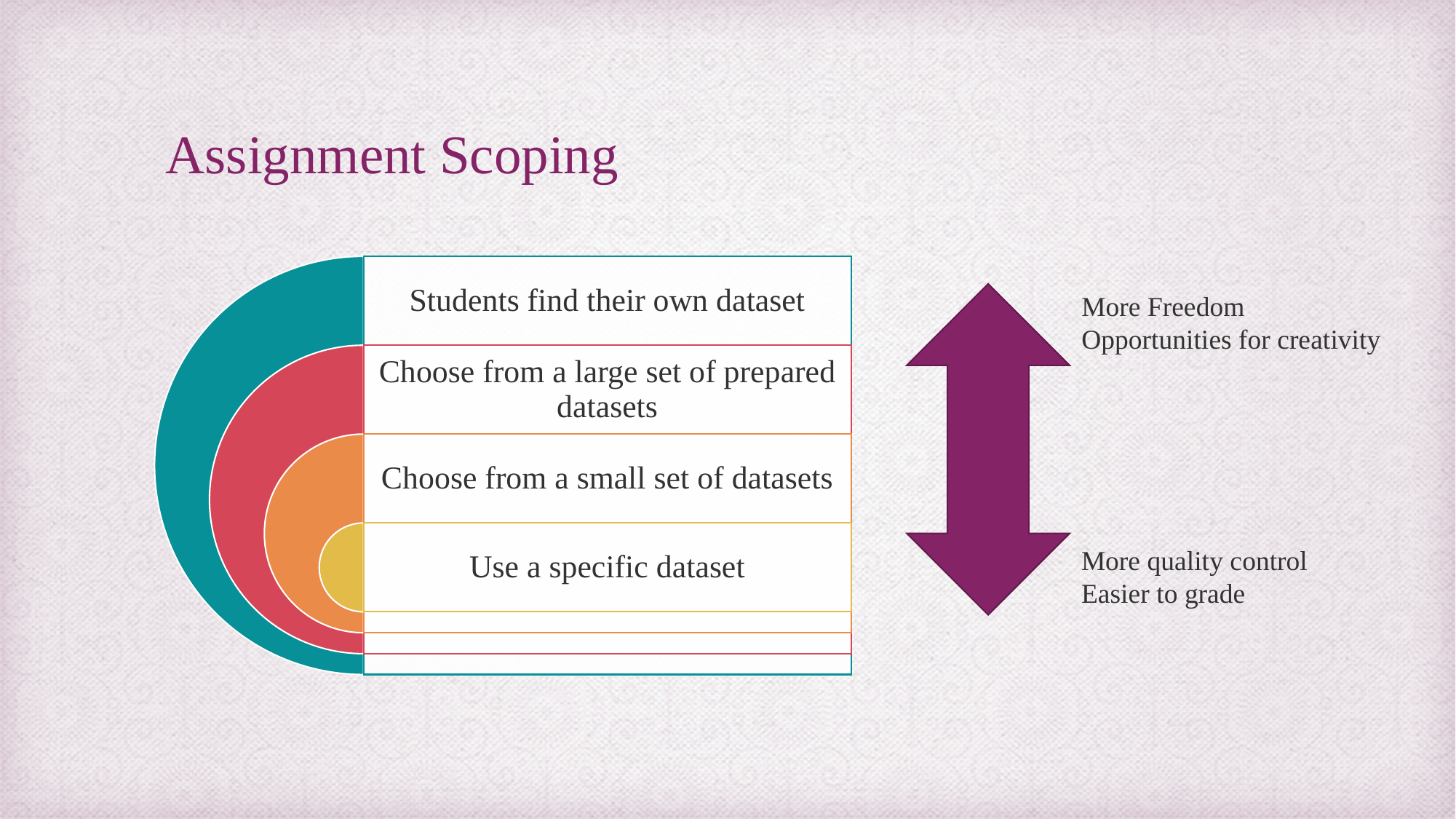

# Assignment Scoping
Students find their own dataset
Choose from a large set of prepared datasets
Choose from a small set of datasets
Use a specific dataset

More Freedom
Opportunities for creativity
More quality control
Easier to grade